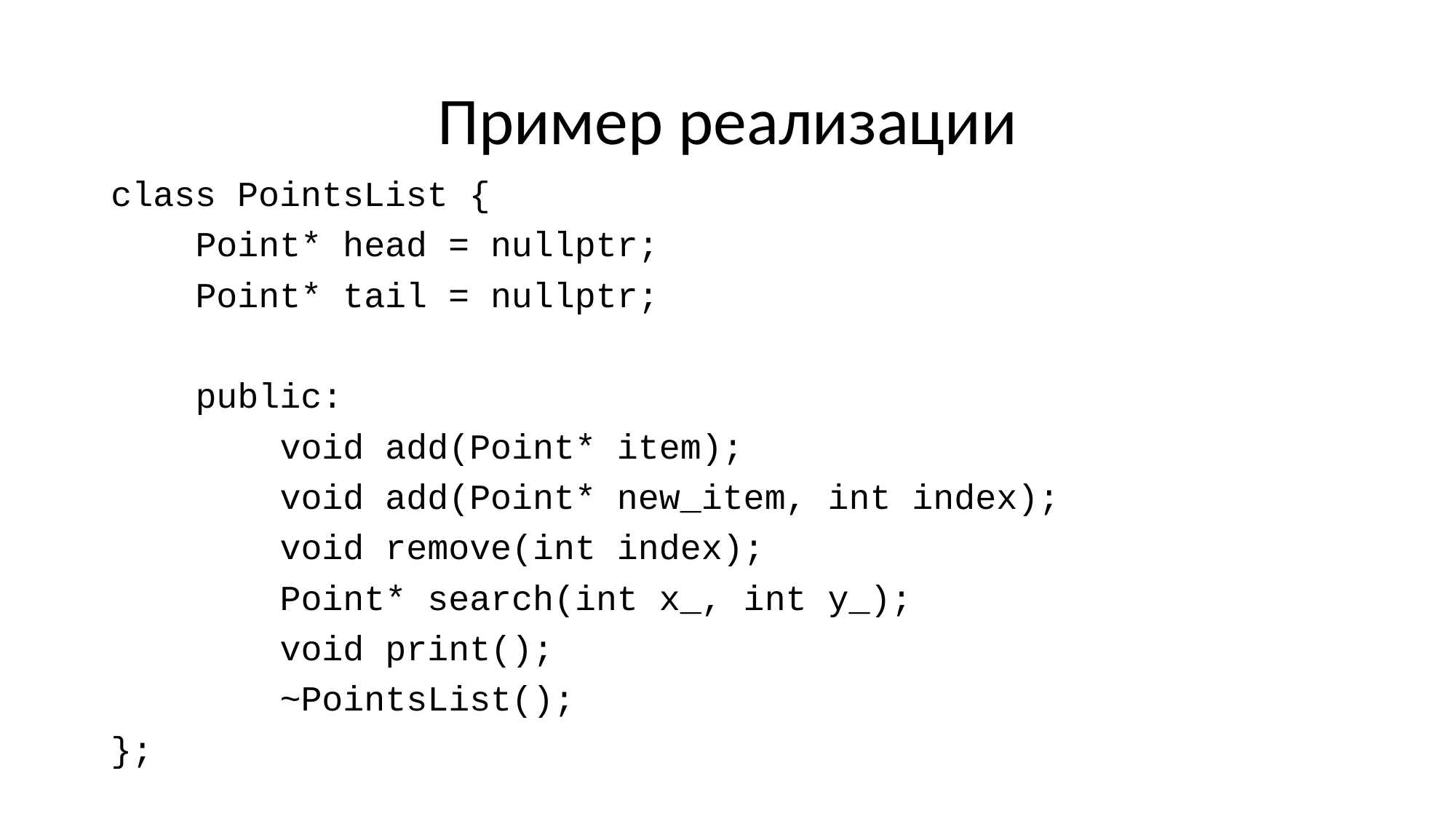

# Пример реализации
class PointsList {
    Point* head = nullptr;
    Point* tail = nullptr;

    public:
        void add(Point* item);
        void add(Point* new_item, int index);
        void remove(int index);
        Point* search(int x_, int y_);
        void print();
        ~PointsList();
};